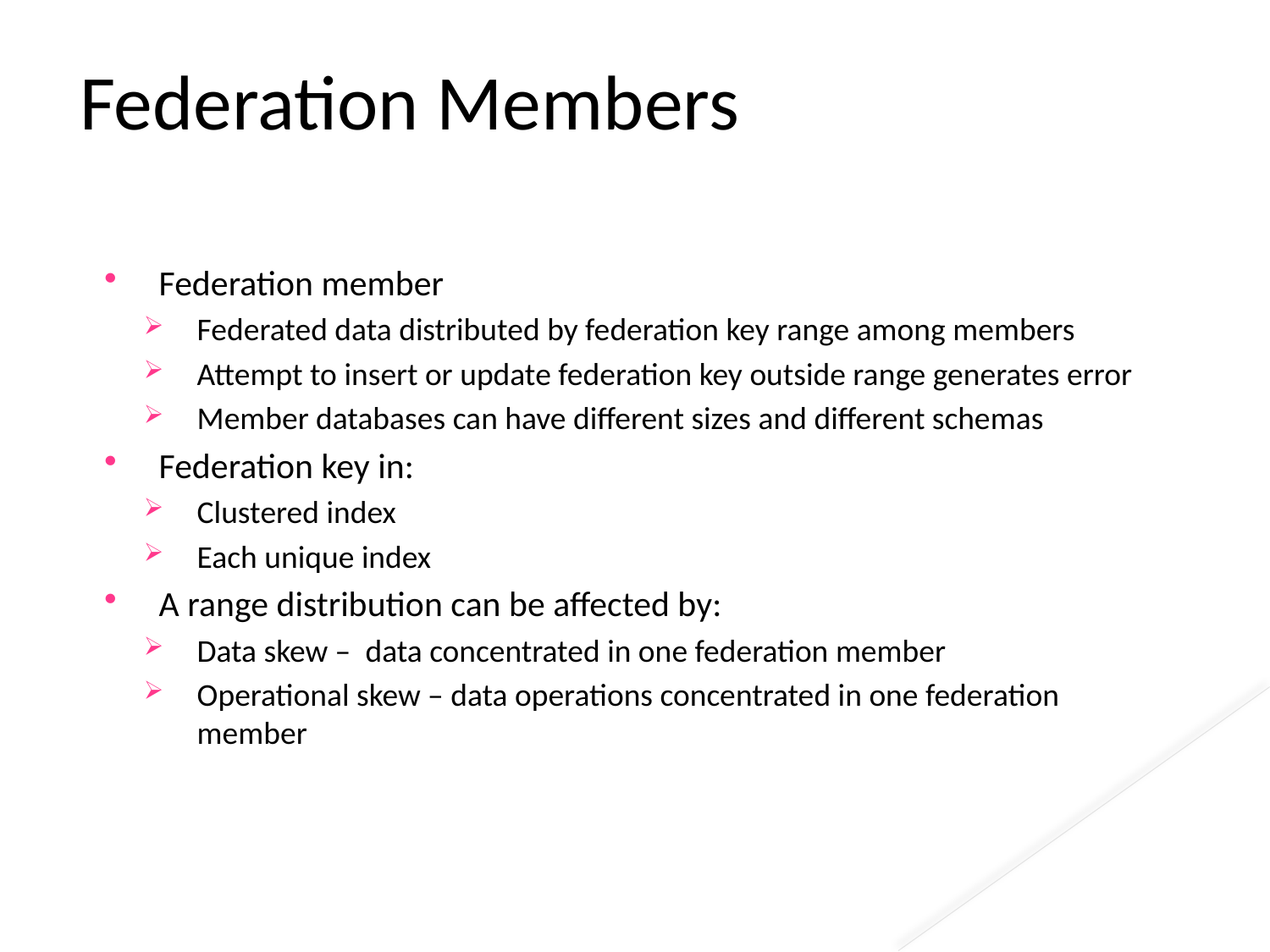

# Federation Members

Federation member
Federated data distributed by federation key range among members
Attempt to insert or update federation key outside range generates error
Member databases can have different sizes and different schemas
Federation key in:
Clustered index
Each unique index
A range distribution can be affected by:
Data skew –  data concentrated in one federation member
Operational skew – data operations concentrated in one federation member